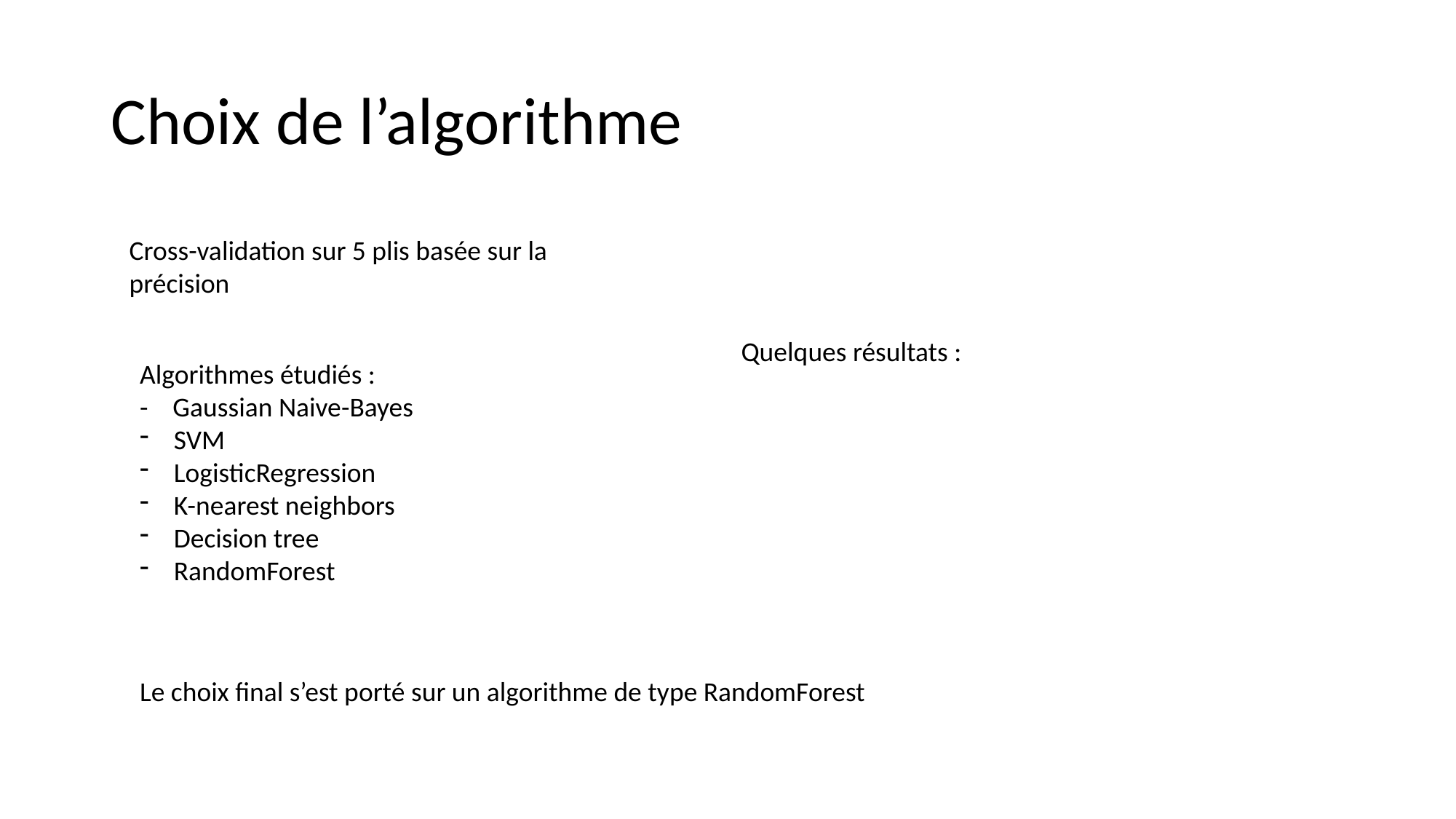

# Choix de l’algorithme
Cross-validation sur 5 plis basée sur la précision
Quelques résultats :

Algorithmes étudiés :
-    Gaussian Naive-Bayes
SVM
LogisticRegression
K-nearest neighbors
Decision tree
RandomForest

Le choix final s’est porté sur un algorithme de type RandomForest